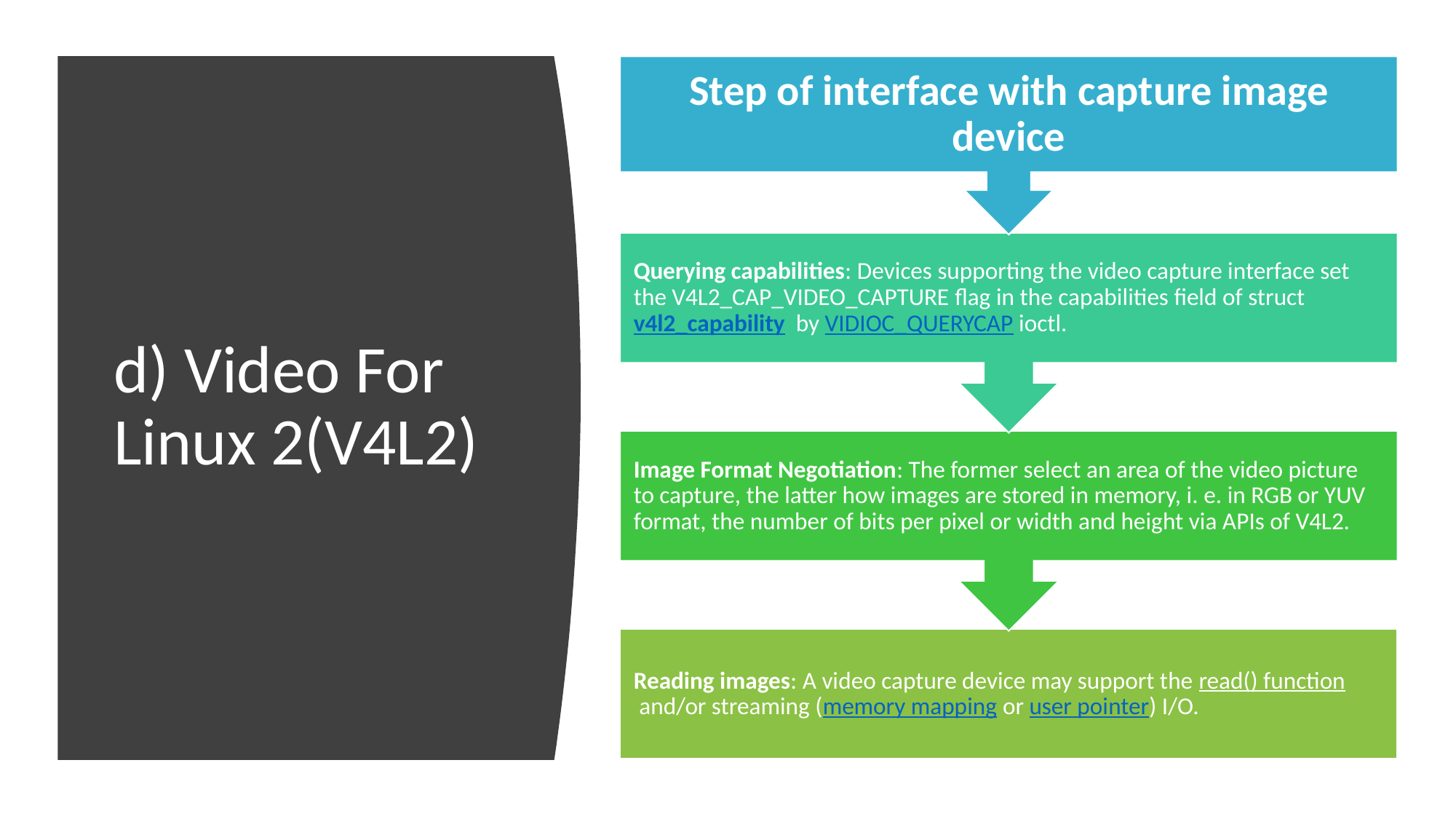

Reading images: A video capture device may support the read() function and/or streaming (memory mapping or user pointer) I/O.
Image Format Negotiation: The former select an area of the video picture to capture, the latter how images are stored in memory, i. e. in RGB or YUV format, the number of bits per pixel or width and height via APIs of V4L2.
Querying capabilities: Devices supporting the video capture interface set the V4L2_CAP_VIDEO_CAPTURE flag in the capabilities field of struct v4l2_capability  by VIDIOC_QUERYCAP ioctl.
Step of interface with capture image device

# d) Video For Linux 2(V4L2)